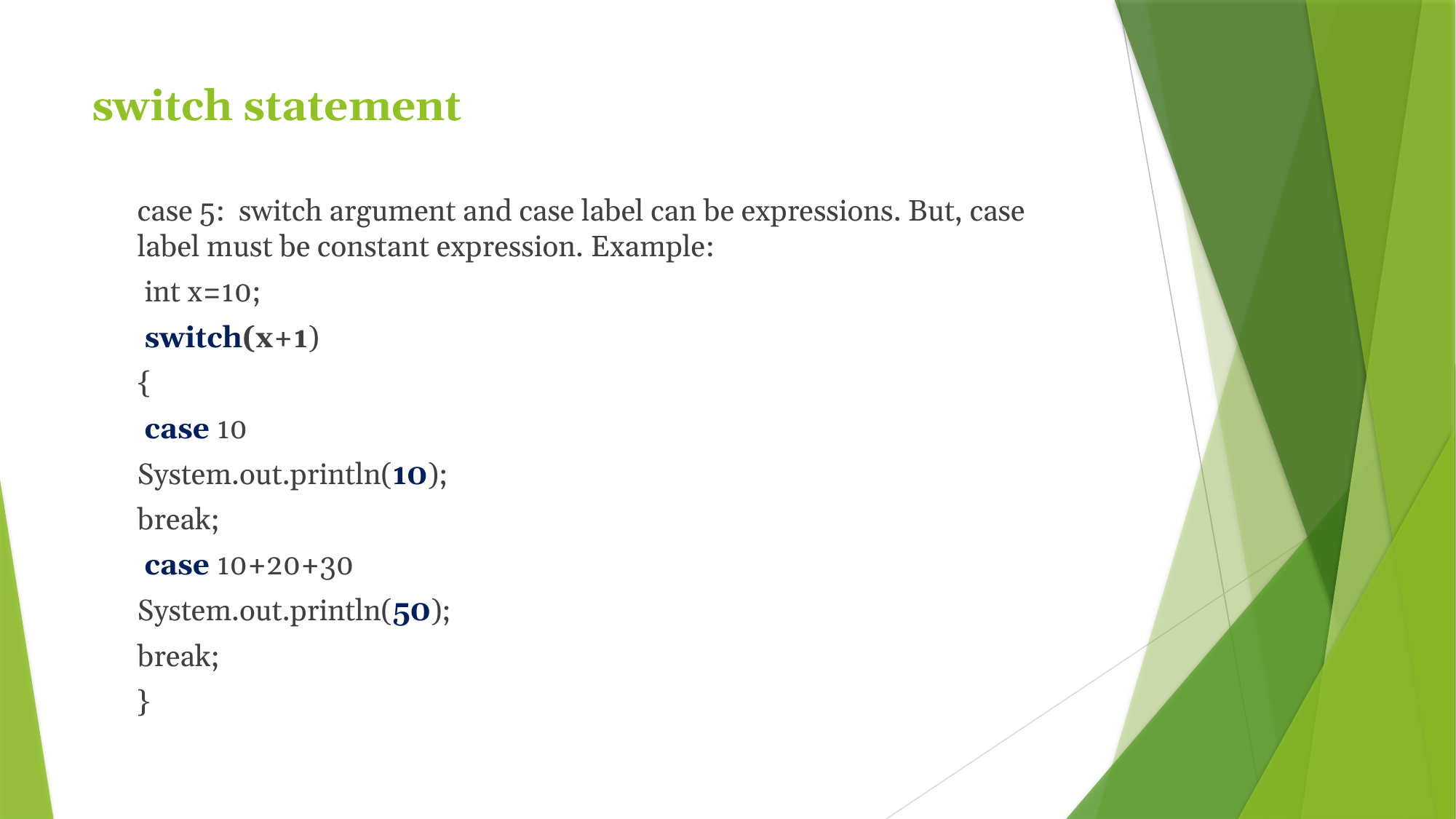

# switch statement
case 5:  switch argument and case label can be expressions. But, case label must be constant expression. Example:
 int x=10;
 switch(x+1)
{
 case 10
	System.out.println(10);
	break;
 case 10+20+30
	System.out.println(50);
	break;
}